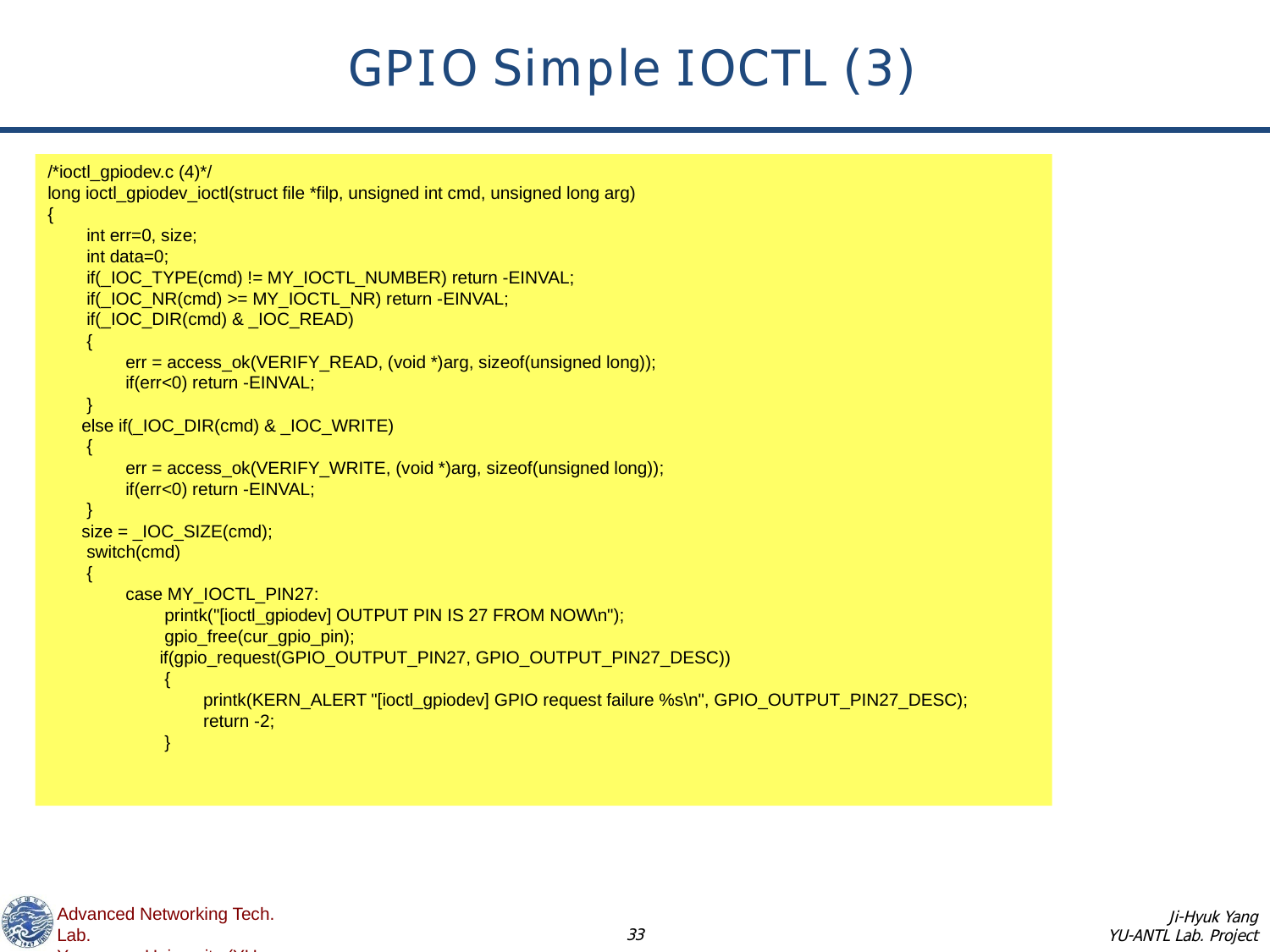

# GPIO Simple IOCTL (3)

/*ioctl_gpiodev.c (4)*/
long ioctl_gpiodev_ioctl(struct file *filp, unsigned int cmd, unsigned long arg)
{
        int err=0, size;
        int data=0;
        if(_IOC_TYPE(cmd) != MY_IOCTL_NUMBER) return -EINVAL;
        if(_IOC_NR(cmd) >= MY_IOCTL_NR) return -EINVAL;
        if(_IOC_DIR(cmd) & _IOC_READ)
        {
                err = access_ok(VERIFY_READ, (void *)arg, sizeof(unsigned long));
                if(err<0) return -EINVAL;
        }
       else if(_IOC_DIR(cmd) & _IOC_WRITE)
        {
                err = access_ok(VERIFY_WRITE, (void *)arg, sizeof(unsigned long));
                if(err<0) return -EINVAL;
        }
       size = _IOC_SIZE(cmd);
        switch(cmd)
        {
                case MY_IOCTL_PIN27:
                        printk("[ioctl_gpiodev] OUTPUT PIN IS 27 FROM NOW\n");
                        gpio_free(cur_gpio_pin);
                       if(gpio_request(GPIO_OUTPUT_PIN27, GPIO_OUTPUT_PIN27_DESC))
                        {
                                printk(KERN_ALERT "[ioctl_gpiodev] GPIO request failure %s\n", GPIO_OUTPUT_PIN27_DESC);
                                return -2;
                        }